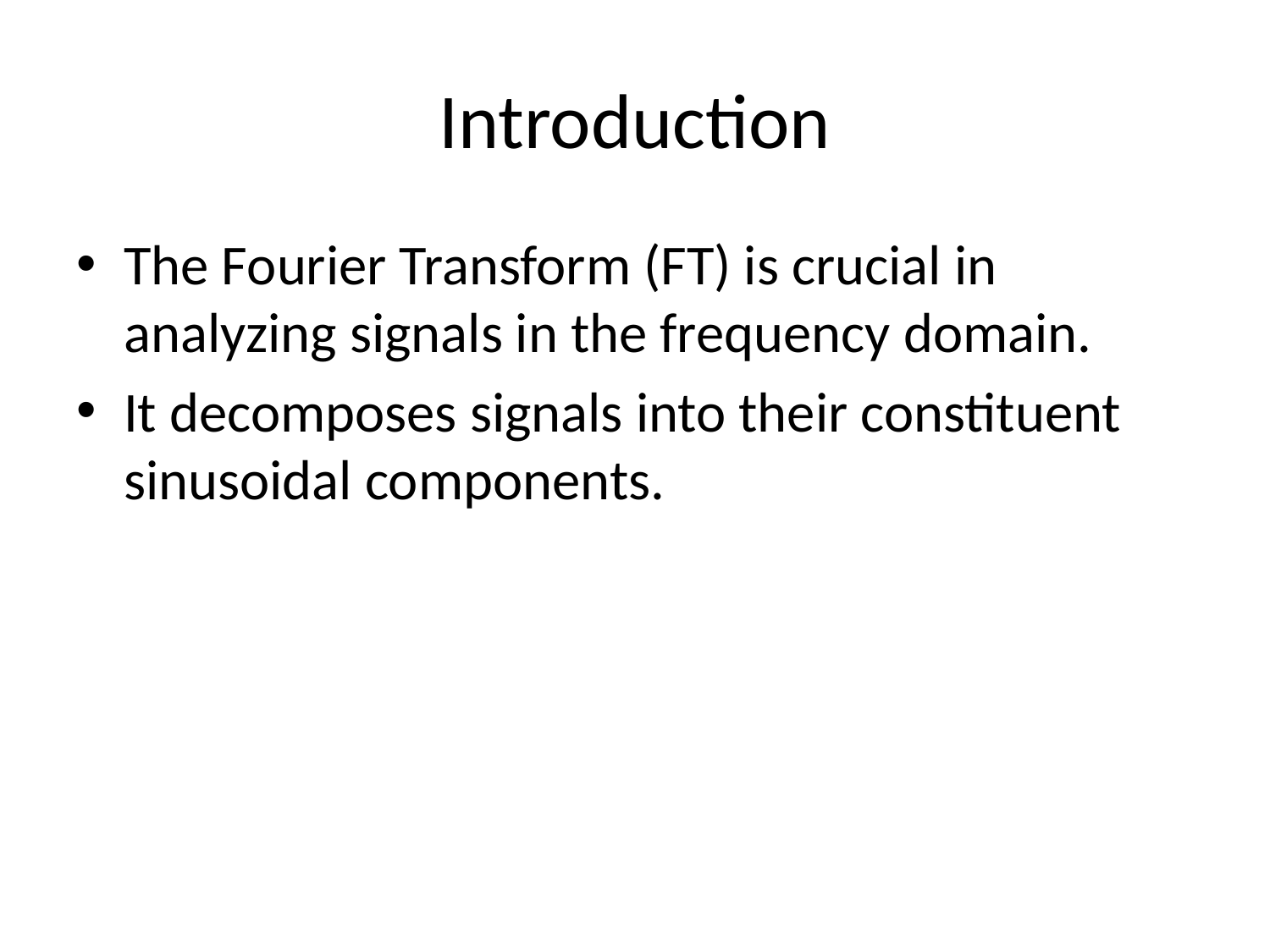

# Introduction
The Fourier Transform (FT) is crucial in analyzing signals in the frequency domain.
It decomposes signals into their constituent sinusoidal components.